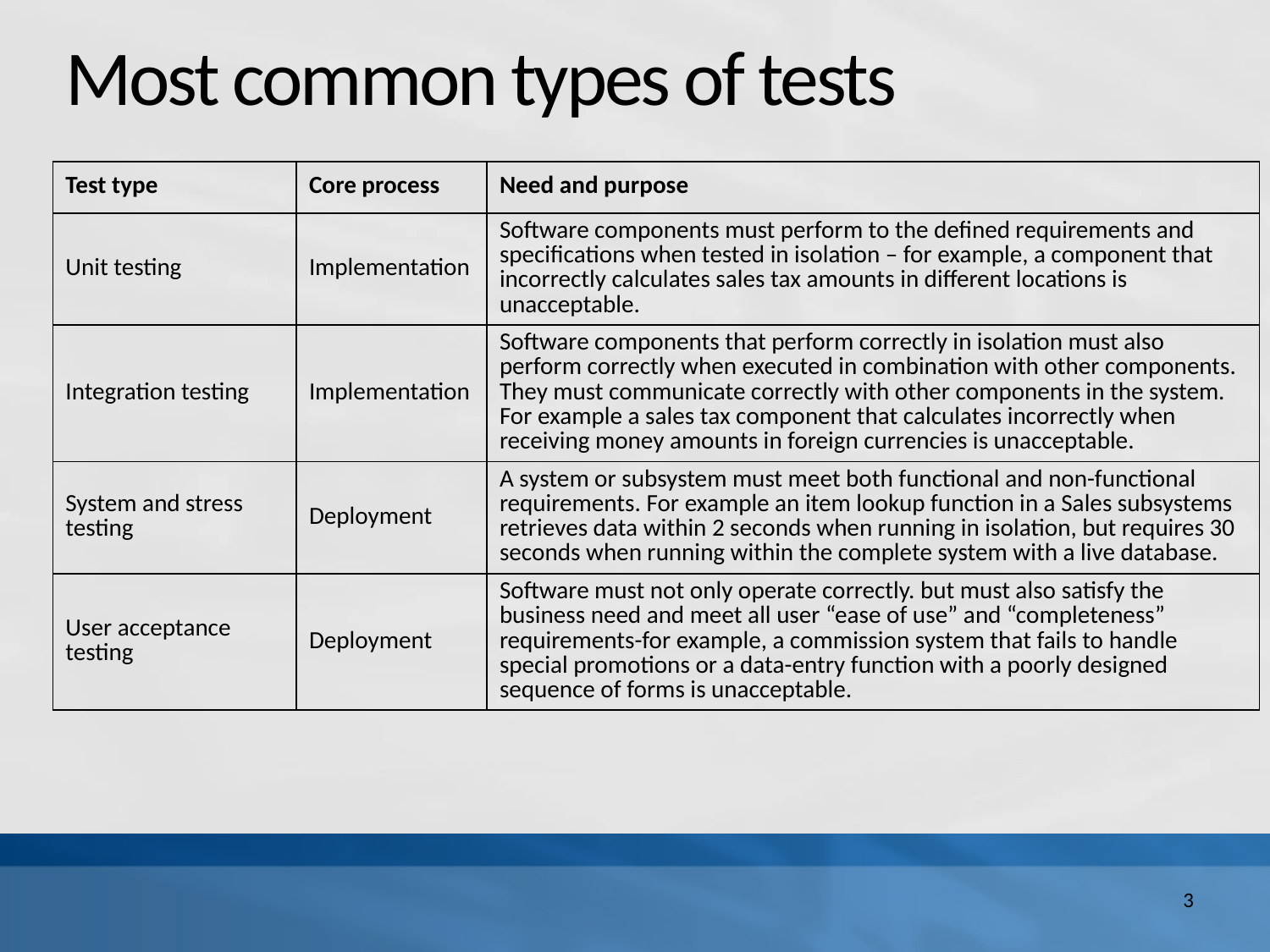

Most common types of tests
| Test type | Core process | Need and purpose |
| --- | --- | --- |
| Unit testing | Implementation | Software components must perform to the defined requirements and specifications when tested in isolation – for example, a component that incorrectly calculates sales tax amounts in different locations is unacceptable. |
| Integration testing | Implementation | Software components that perform correctly in isolation must also perform correctly when executed in combination with other components. They must communicate correctly with other components in the system. For example a sales tax component that calculates incorrectly when receiving money amounts in foreign currencies is unacceptable. |
| System and stress testing | Deployment | A system or subsystem must meet both functional and non-functional requirements. For example an item lookup function in a Sales subsystems retrieves data within 2 seconds when running in isolation, but requires 30 seconds when running within the complete system with a live database. |
| User acceptance testing | Deployment | Software must not only operate correctly. but must also satisfy the business need and meet all user “ease of use” and “completeness” requirements-for example, a commission system that fails to handle special promotions or a data-entry function with a poorly designed sequence of forms is unacceptable. |
3